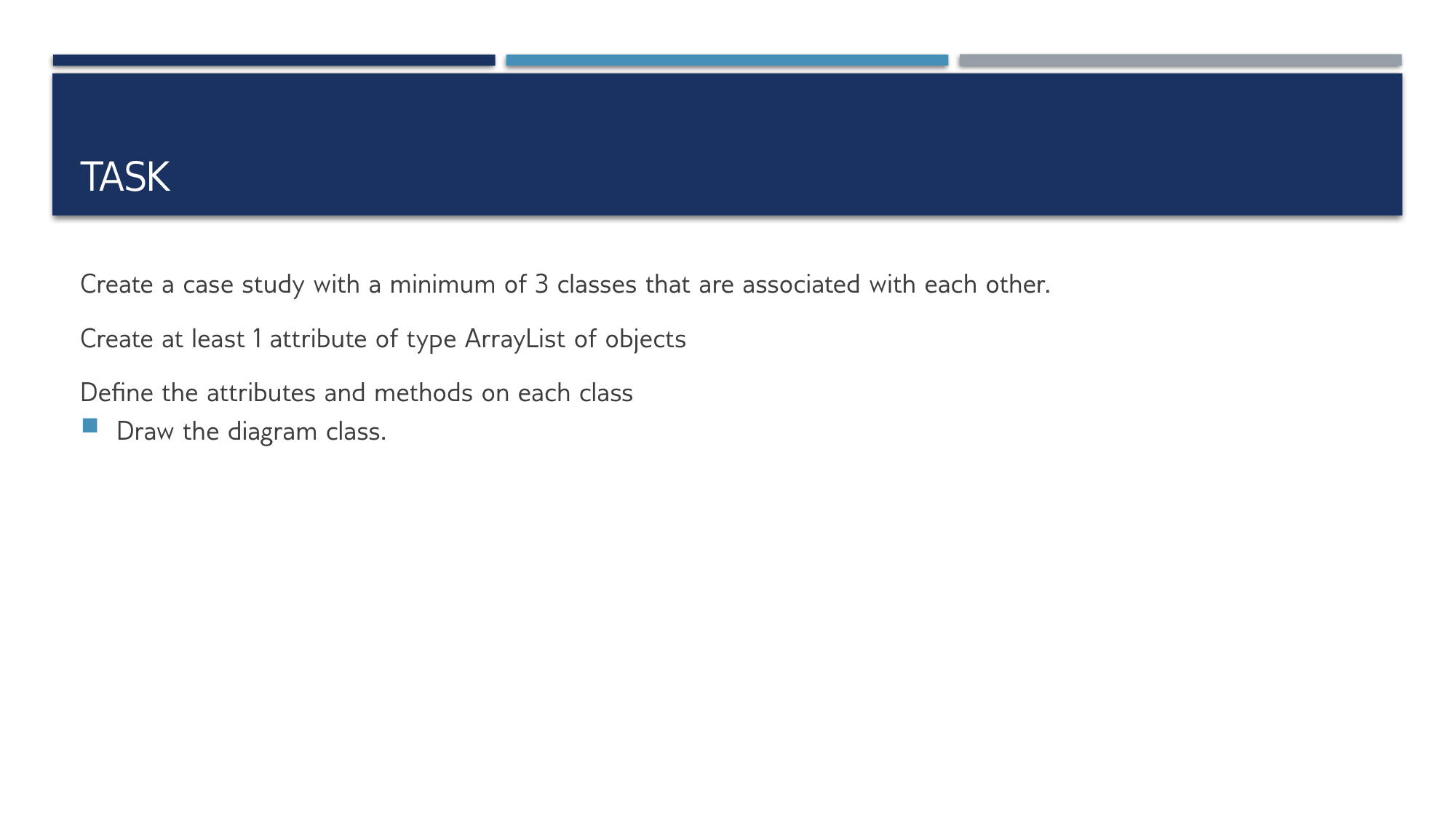

# tASK
Create a case study with a minimum of 3 classes that are associated with each other.
Create at least 1 attribute of type ArrayList of objects
Define the attributes and methods on each class
Draw the diagram class.